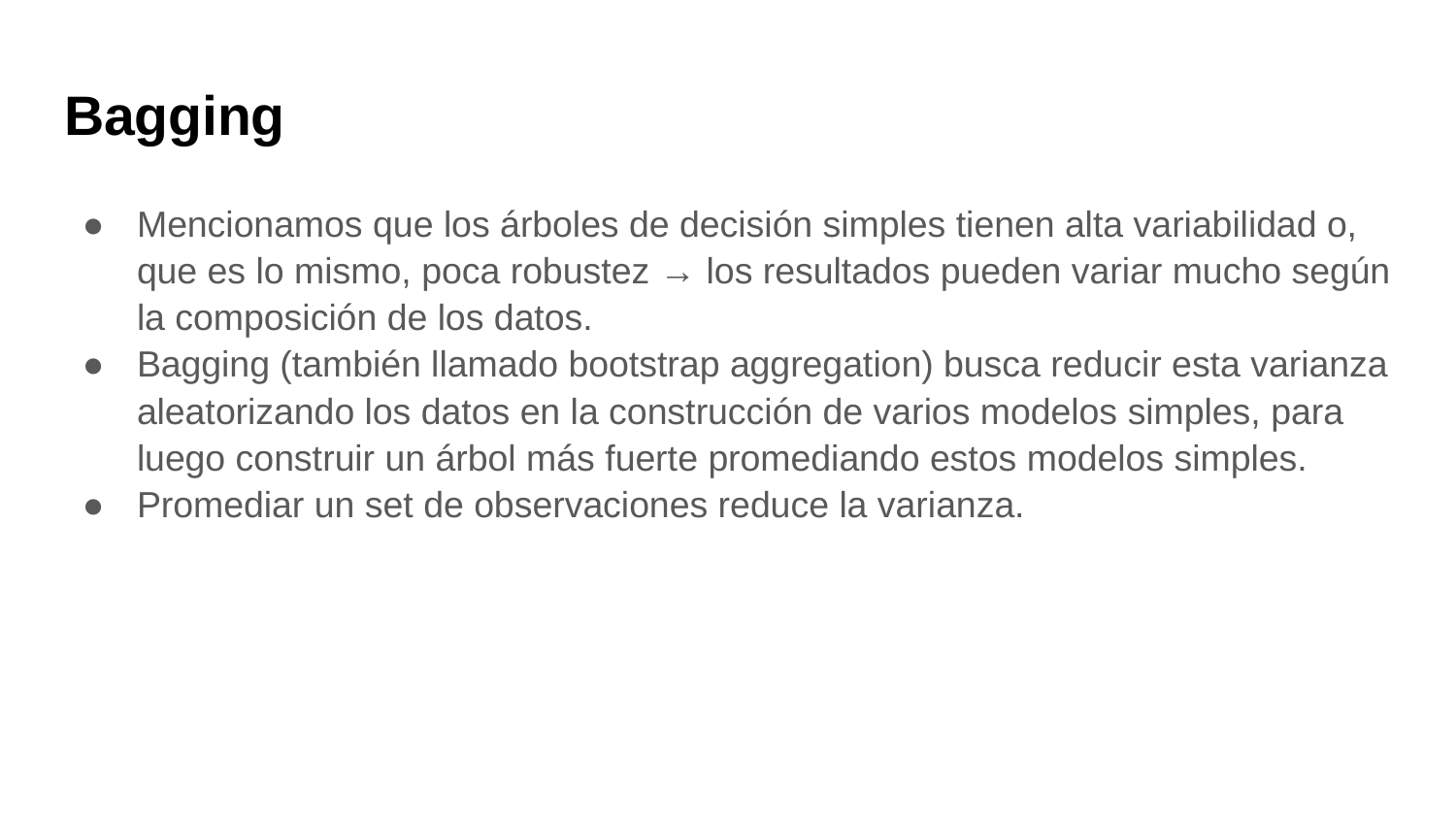

# Bagging
Mencionamos que los árboles de decisión simples tienen alta variabilidad o, que es lo mismo, poca robustez → los resultados pueden variar mucho según la composición de los datos.
Bagging (también llamado bootstrap aggregation) busca reducir esta varianza aleatorizando los datos en la construcción de varios modelos simples, para luego construir un árbol más fuerte promediando estos modelos simples.
Promediar un set de observaciones reduce la varianza.